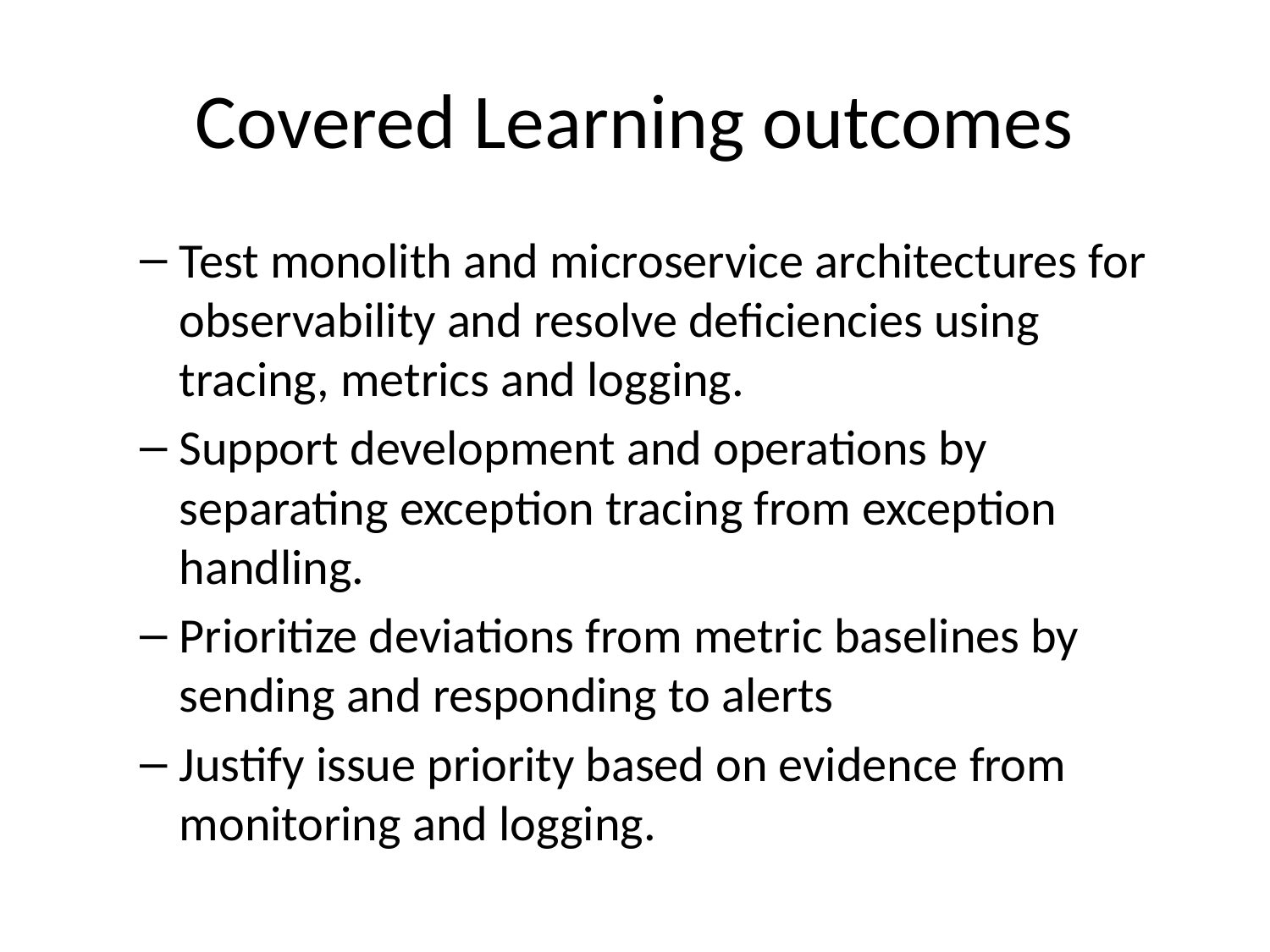

# Covered Learning outcomes
Test monolith and microservice architectures for observability and resolve deficiencies using tracing, metrics and logging.
Support development and operations by separating exception tracing from exception handling.
Prioritize deviations from metric baselines by sending and responding to alerts
Justify issue priority based on evidence from monitoring and logging.